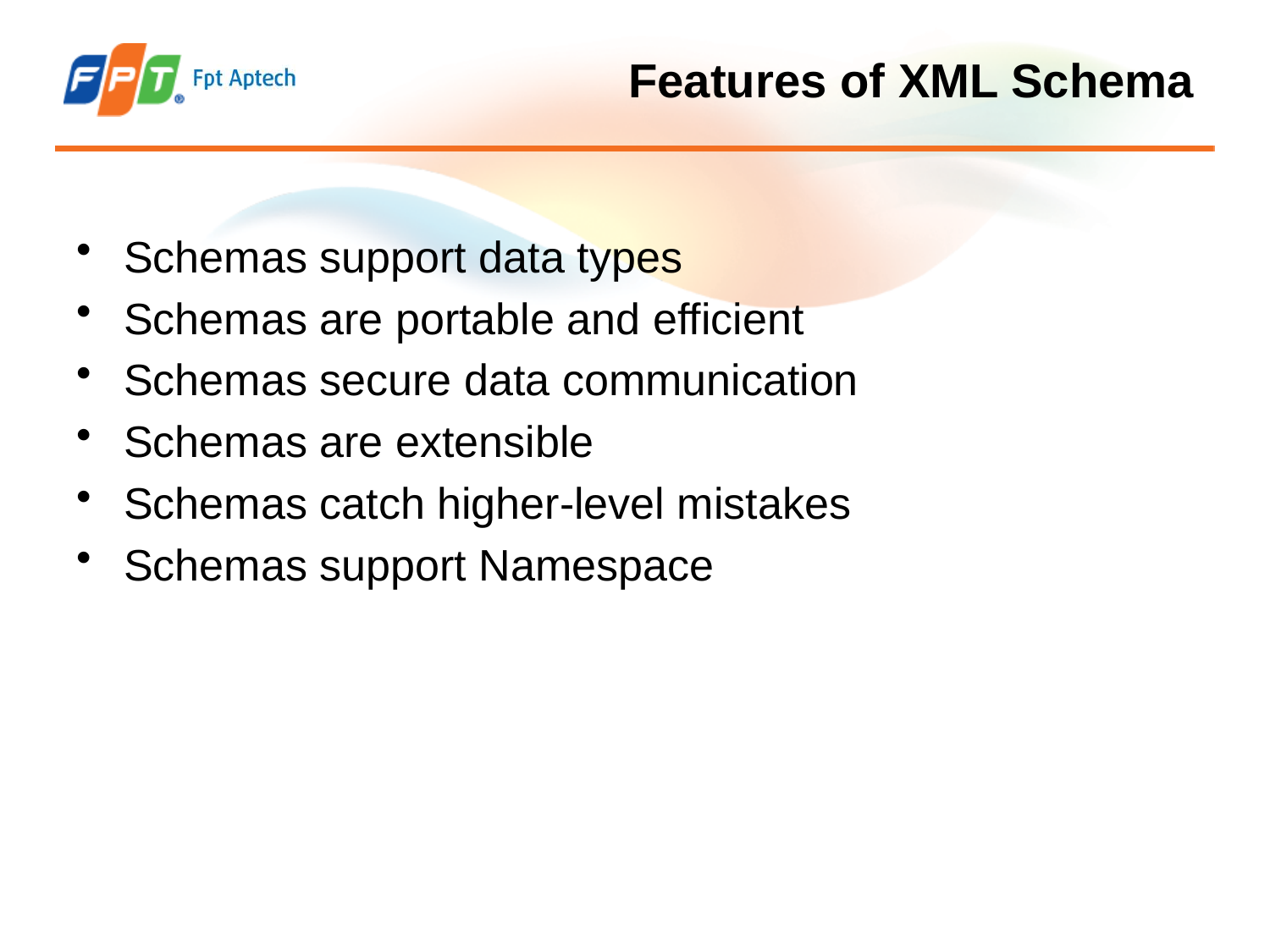

# Features of XML Schema
Schemas support data types
Schemas are portable and efficient
Schemas secure data communication
Schemas are extensible
Schemas catch higher-level mistakes
Schemas support Namespace